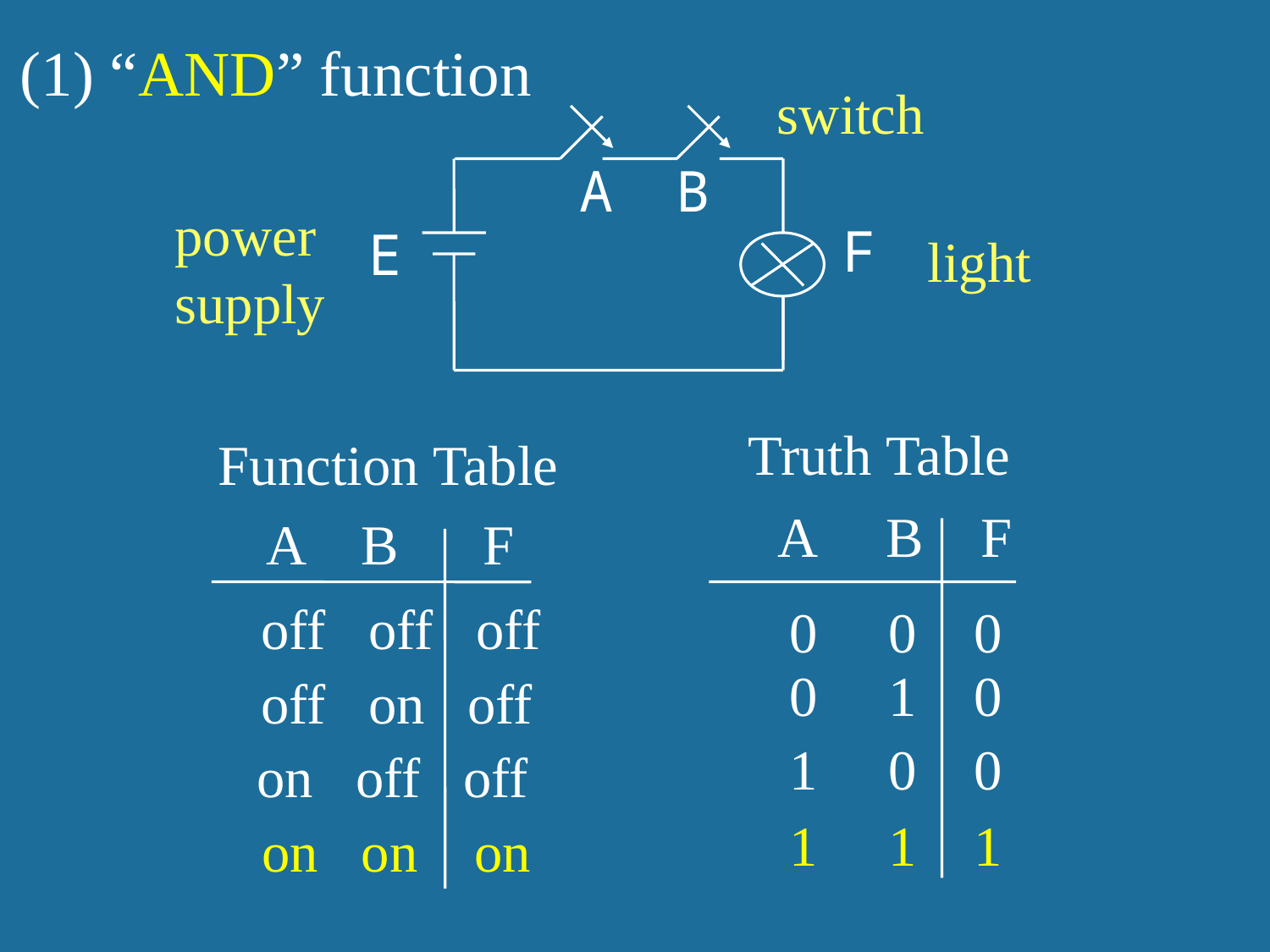

(1) “AND” function

switch

 A
B

power
supply
F
E
light

Truth Table
    A     B    F

    0     0    0
    0     1    0
    1     0    0
    1     1    1
Function Table
   A    B      F

   off   off   off
   off   on   off
  on   off   off
   on   on    on